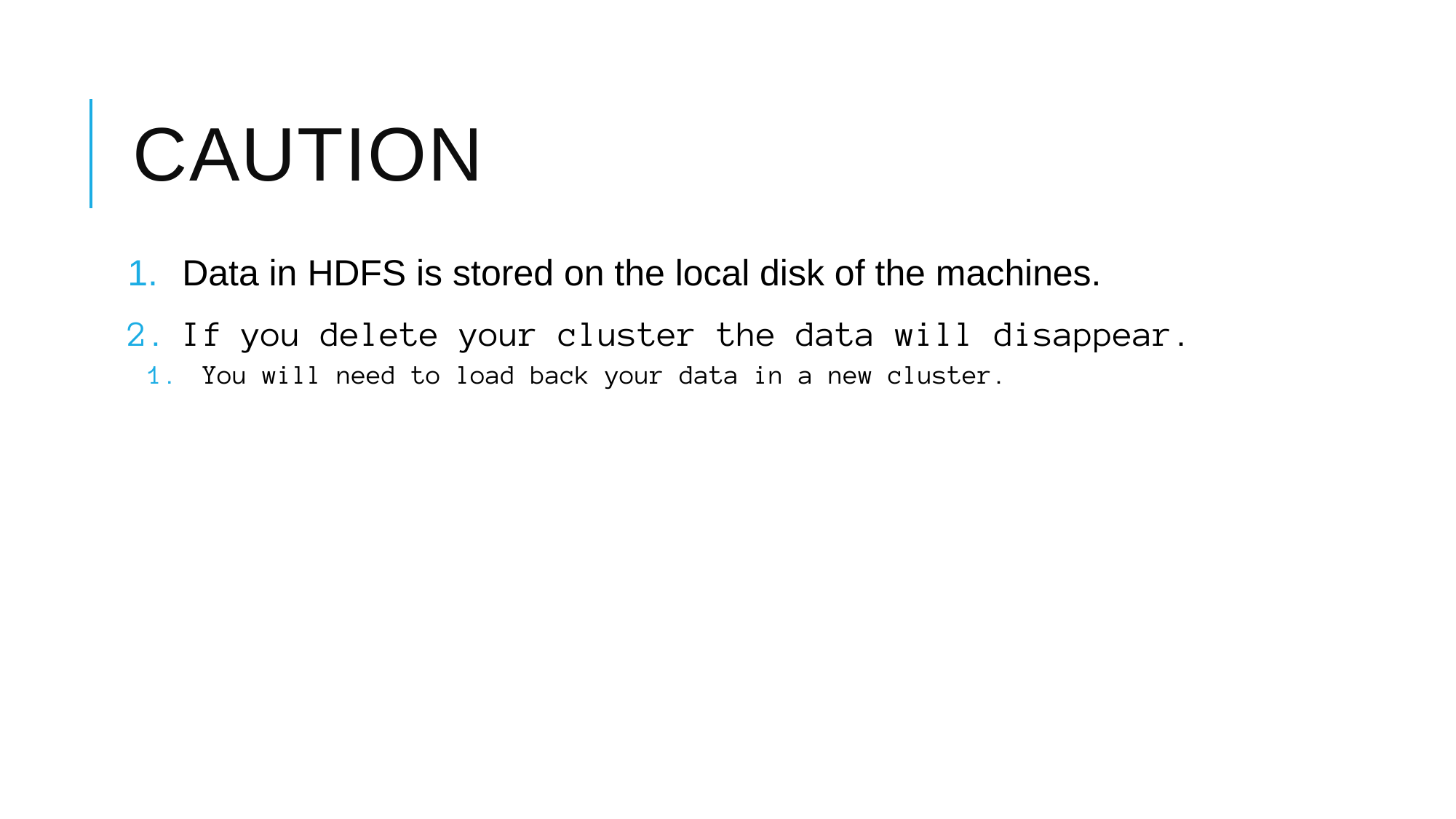

# CAUTION
Data in HDFS is stored on the local disk of the machines.
If you delete your cluster the data will disappear.
You will need to load back your data in a new cluster.